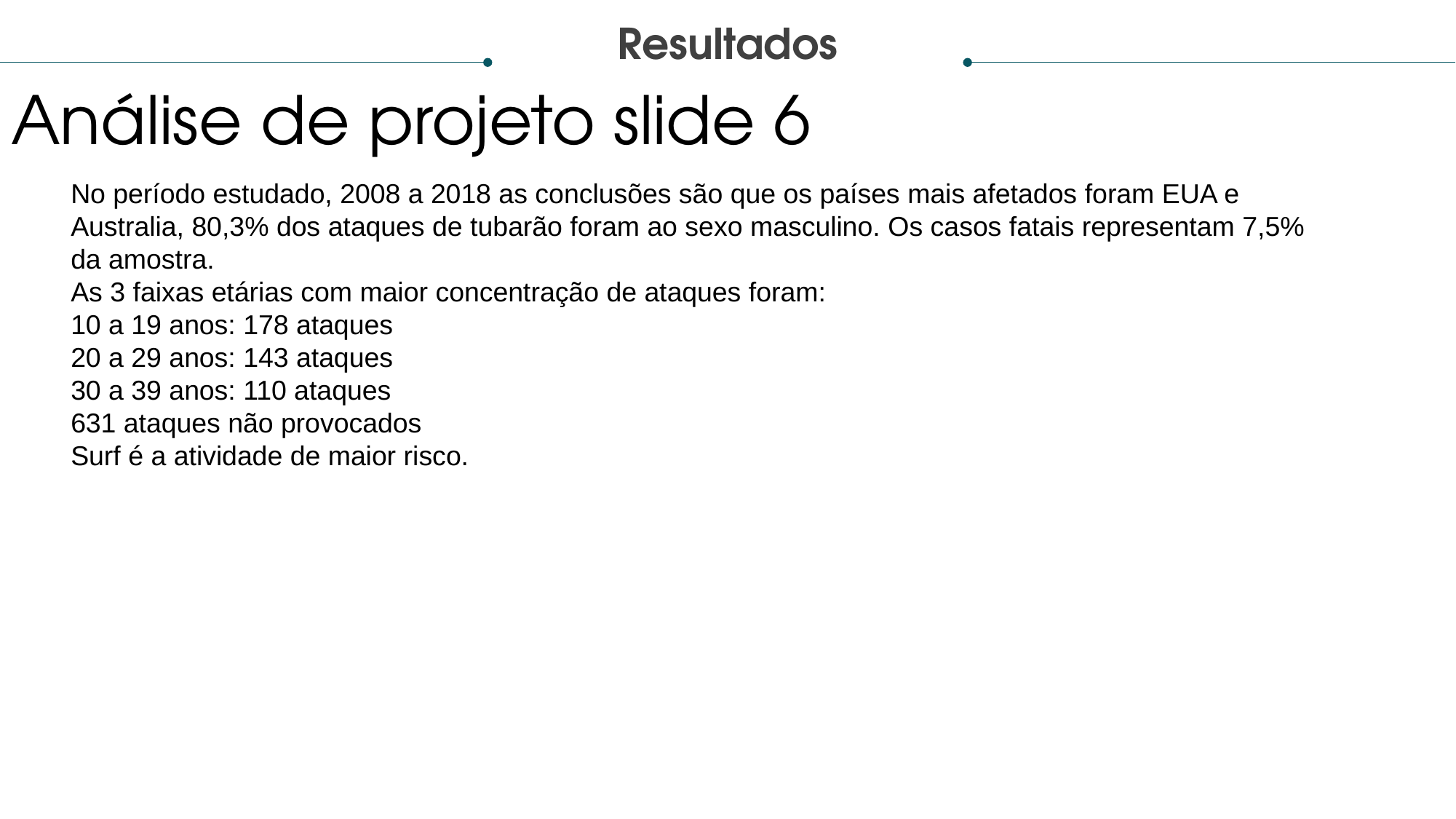

Resultados
Análise de projeto slide 6
No período estudado, 2008 a 2018 as conclusões são que os países mais afetados foram EUA e Australia, 80,3% dos ataques de tubarão foram ao sexo masculino. Os casos fatais representam 7,5% da amostra.
As 3 faixas etárias com maior concentração de ataques foram:
10 a 19 anos: 178 ataques
20 a 29 anos: 143 ataques
30 a 39 anos: 110 ataques
631 ataques não provocados
Surf é a atividade de maior risco.